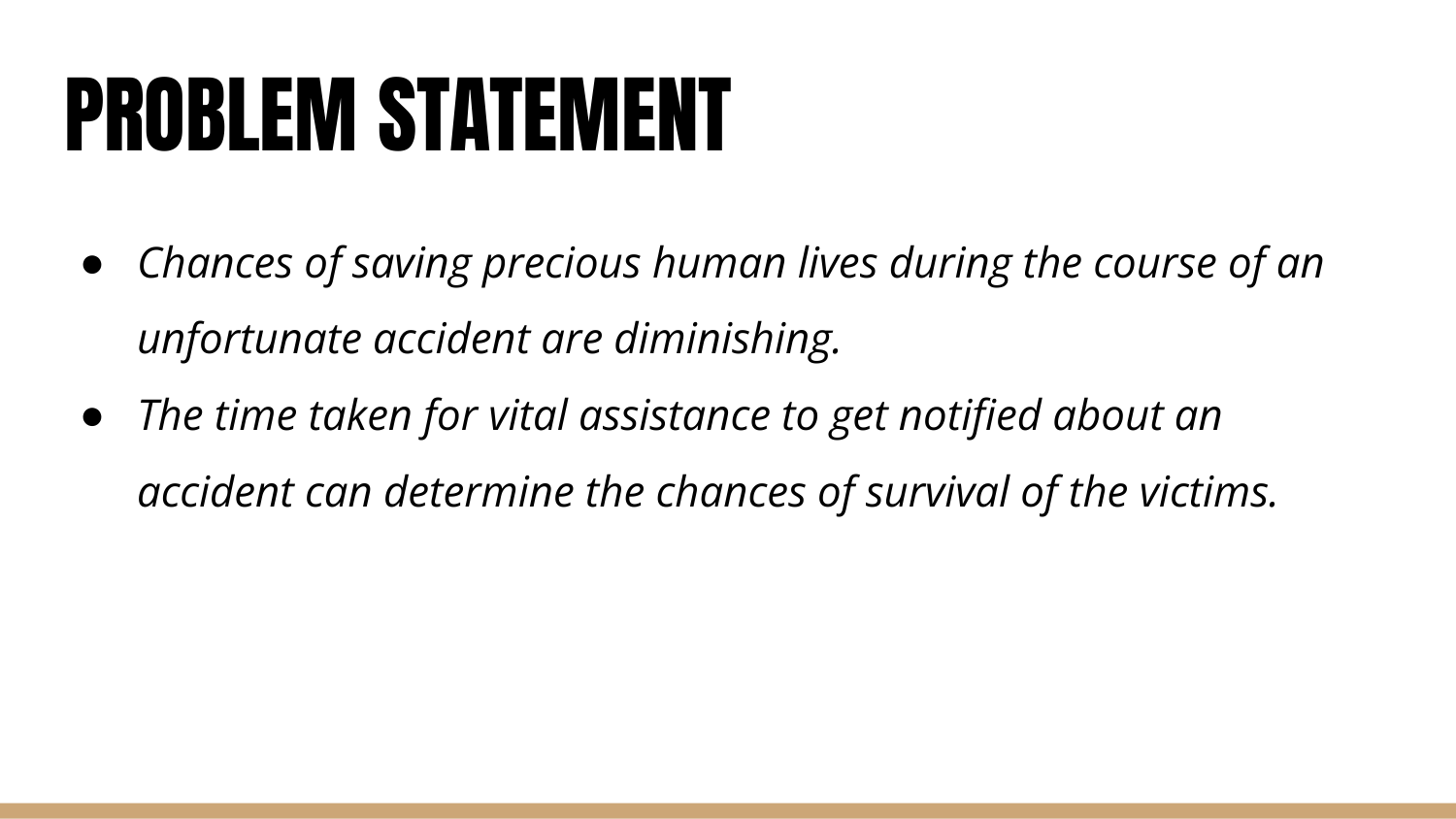

# PROBLEM STATEMENT
Chances of saving precious human lives during the course of an unfortunate accident are diminishing.
The time taken for vital assistance to get notified about an accident can determine the chances of survival of the victims.